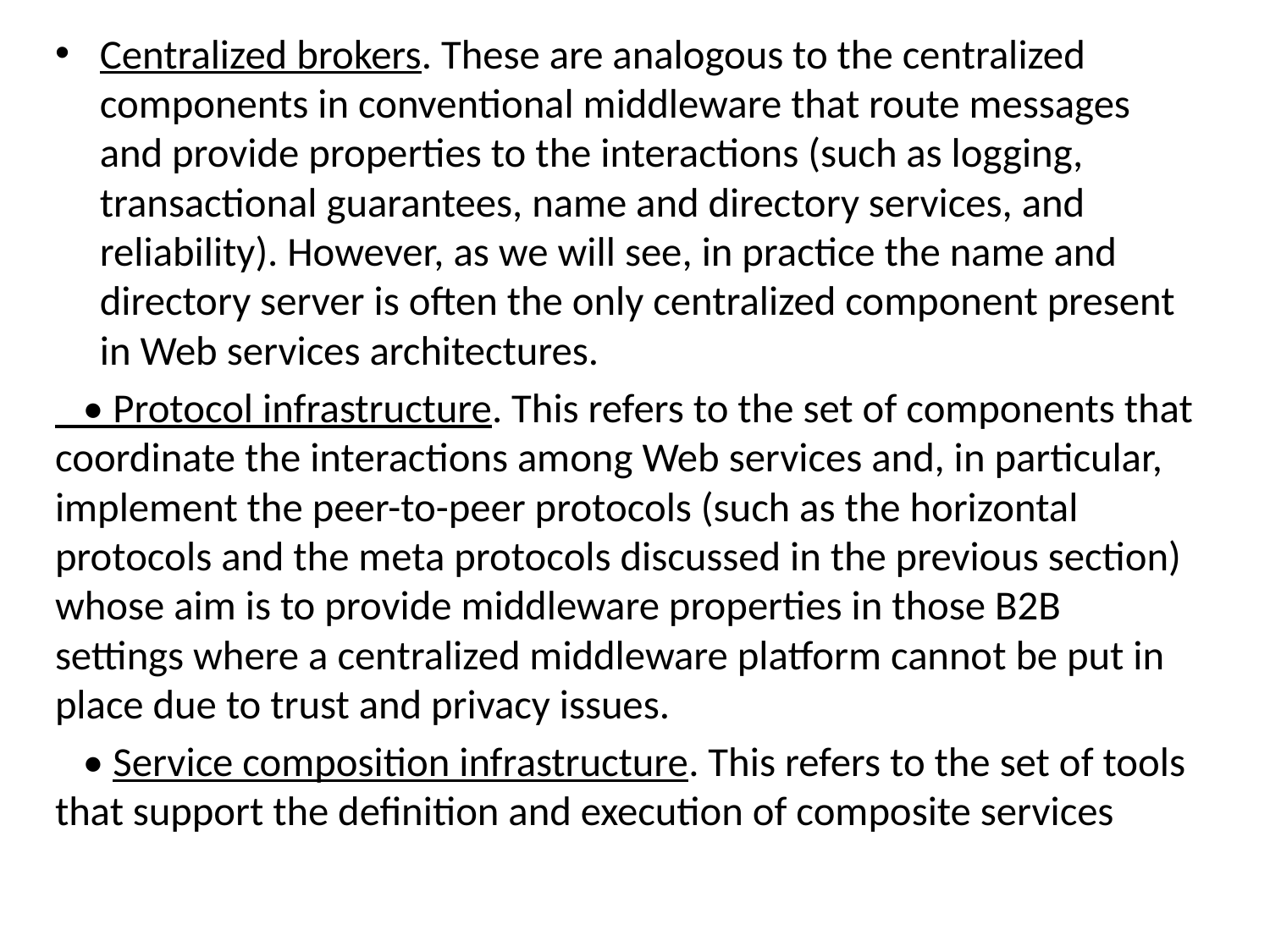

Centralized brokers. These are analogous to the centralized components in conventional middleware that route messages and provide properties to the interactions (such as logging, transactional guarantees, name and directory services, and reliability). However, as we will see, in practice the name and directory server is often the only centralized component present in Web services architectures.
   • Protocol infrastructure. This refers to the set of components that coordinate the interactions among Web services and, in particular, implement the peer-to-peer protocols (such as the horizontal protocols and the meta protocols discussed in the previous section) whose aim is to provide middleware properties in those B2B settings where a centralized middleware platform cannot be put in place due to trust and privacy issues.
   • Service composition infrastructure. This refers to the set of tools that support the definition and execution of composite services